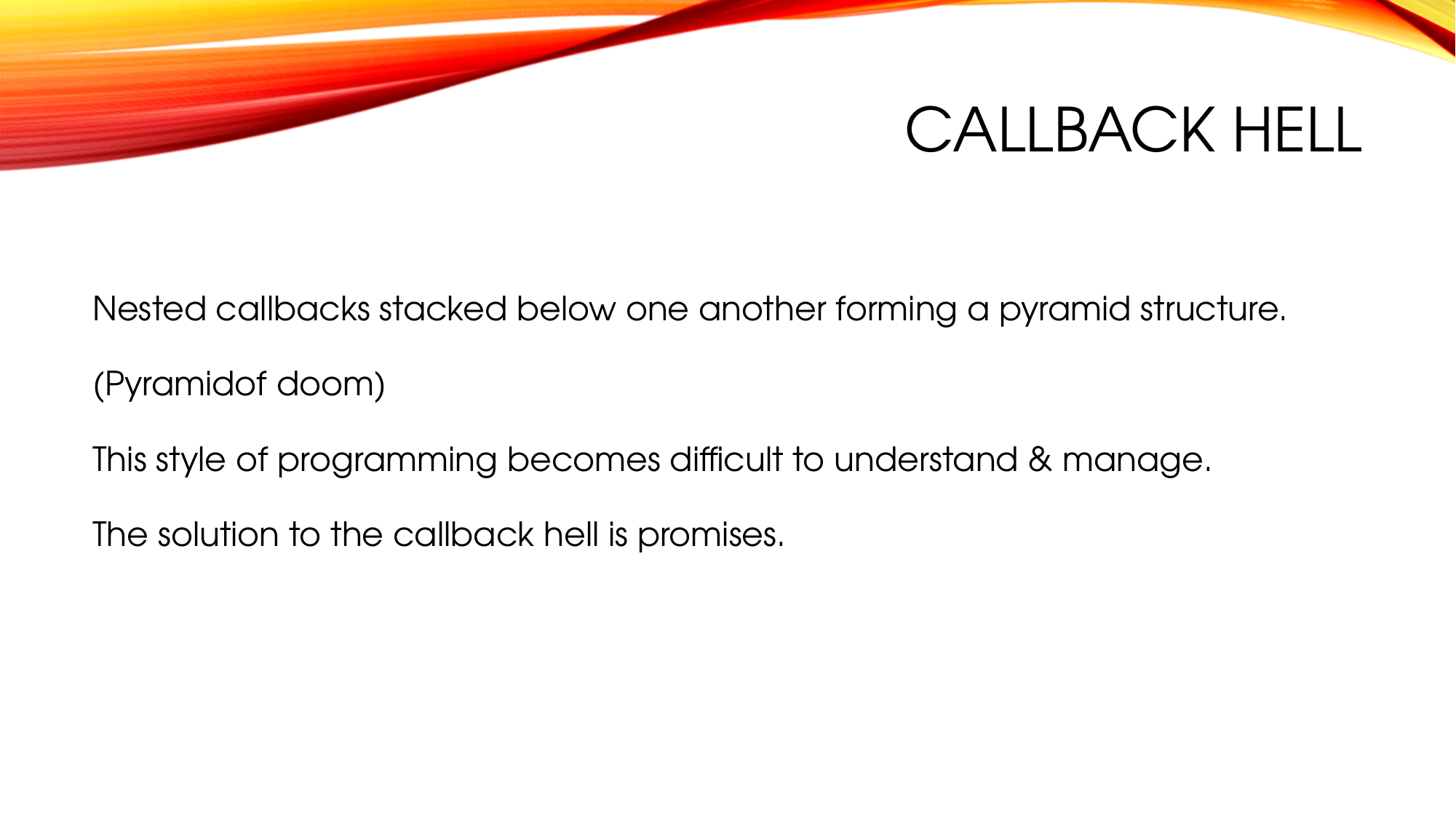

# Callback hell
Nested callbacks stacked below one another forming a pyramid structure.
(Pyramidof doom)
This style of programming becomes difficult to understand & manage.
The solution to the callback hell is promises.